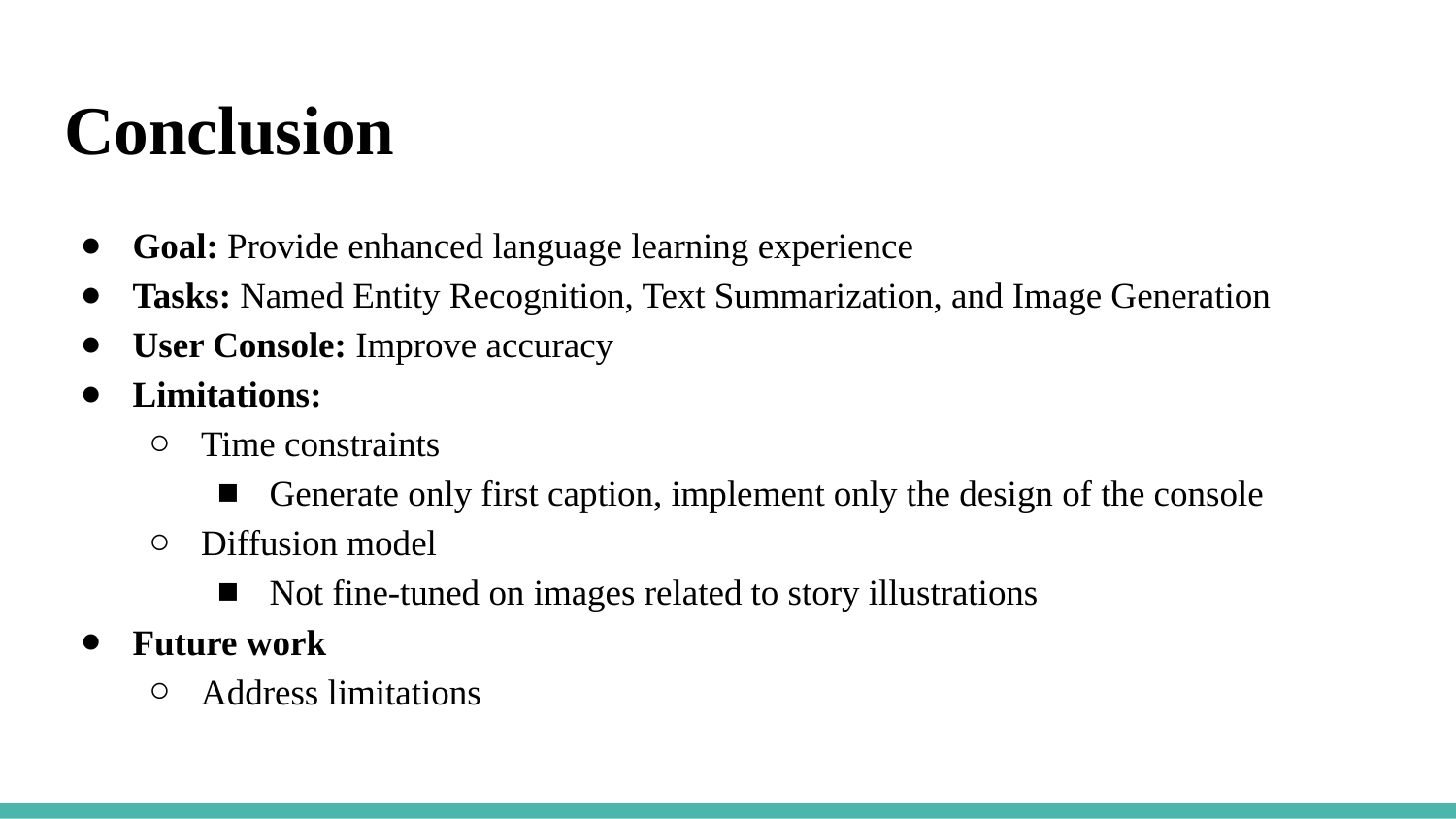

# Conclusion
Goal: Provide enhanced language learning experience
Tasks: Named Entity Recognition, Text Summarization, and Image Generation
User Console: Improve accuracy
Limitations:
Time constraints
Generate only first caption, implement only the design of the console
Diffusion model
Not fine-tuned on images related to story illustrations
Future work
Address limitations